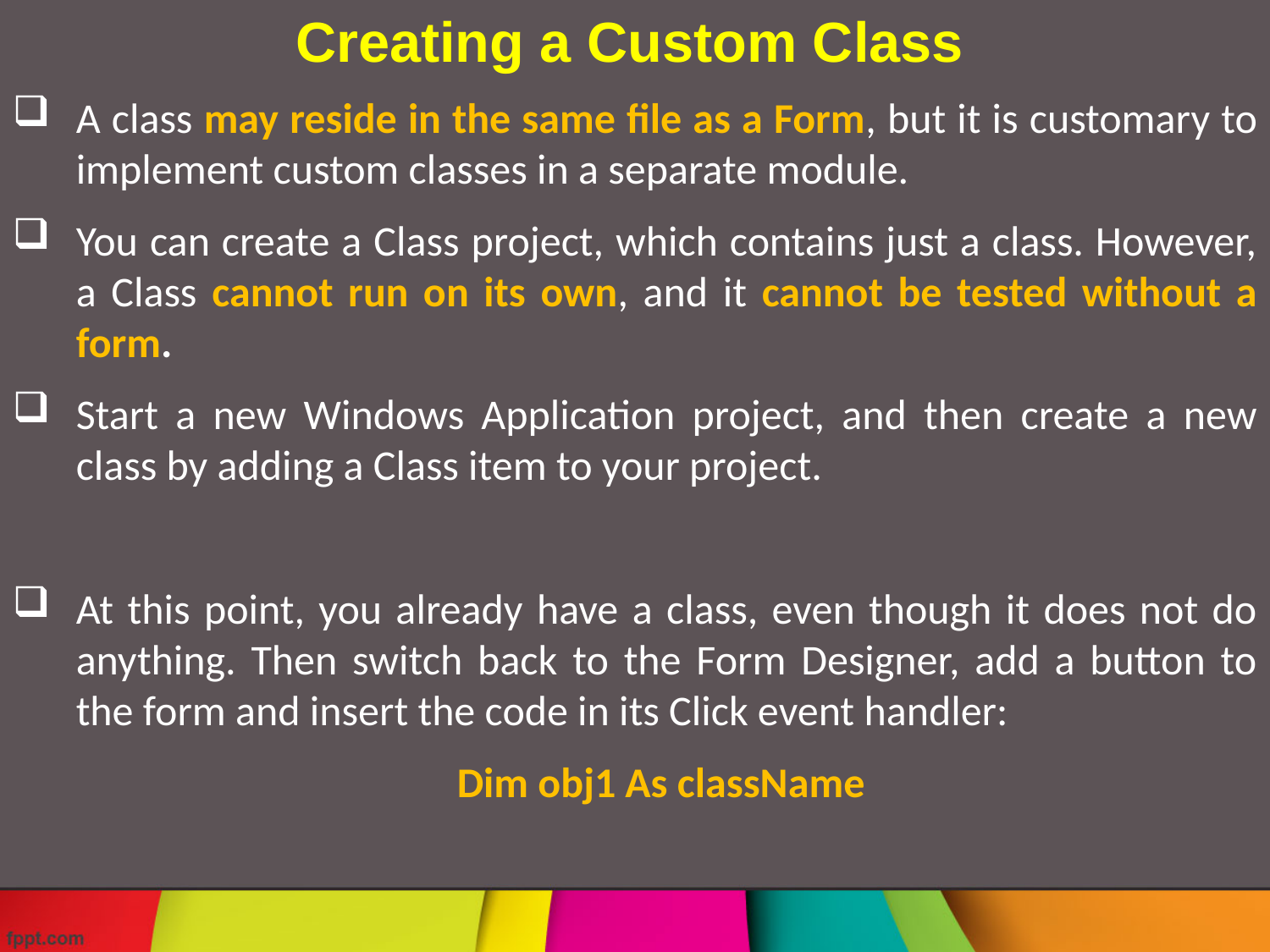

Creating a Custom Class
A class may reside in the same file as a Form, but it is customary to implement custom classes in a separate module.
You can create a Class project, which contains just a class. However, a Class cannot run on its own, and it cannot be tested without a form.
Start a new Windows Application project, and then create a new class by adding a Class item to your project.

At this point, you already have a class, even though it does not do anything. Then switch back to the Form Designer, add a button to the form and insert the code in its Click event handler:
				Dim obj1 As className